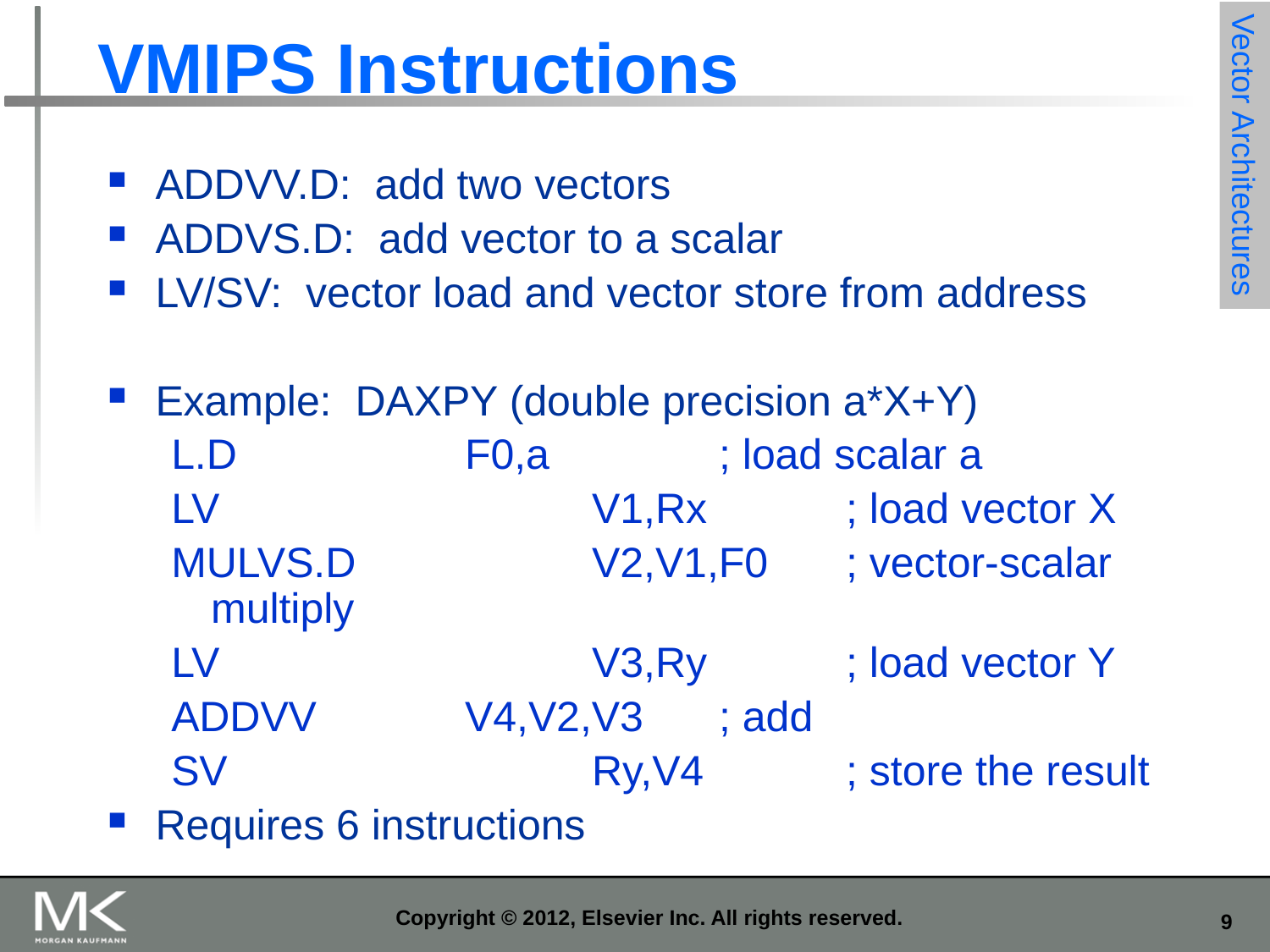

# VMIPS Instructions
Vector Architectures
ADDVV.D:  add two vectors
ADDVS.D:  add vector to a scalar
LV/SV:  vector load and vector store from address

Example:  DAXPY (double precision a*X+Y)
L.D		F0,a		; load scalar a
LV			V1,Rx		; load vector X
MULVS.D		V2,V1,F0	; vector-scalar multiply
LV			V3,Ry		; load vector Y
ADDVV		V4,V2,V3	; add
SV			Ry,V4		; store the result
Requires 6 instructions
Copyright © 2012, Elsevier Inc. All rights reserved.